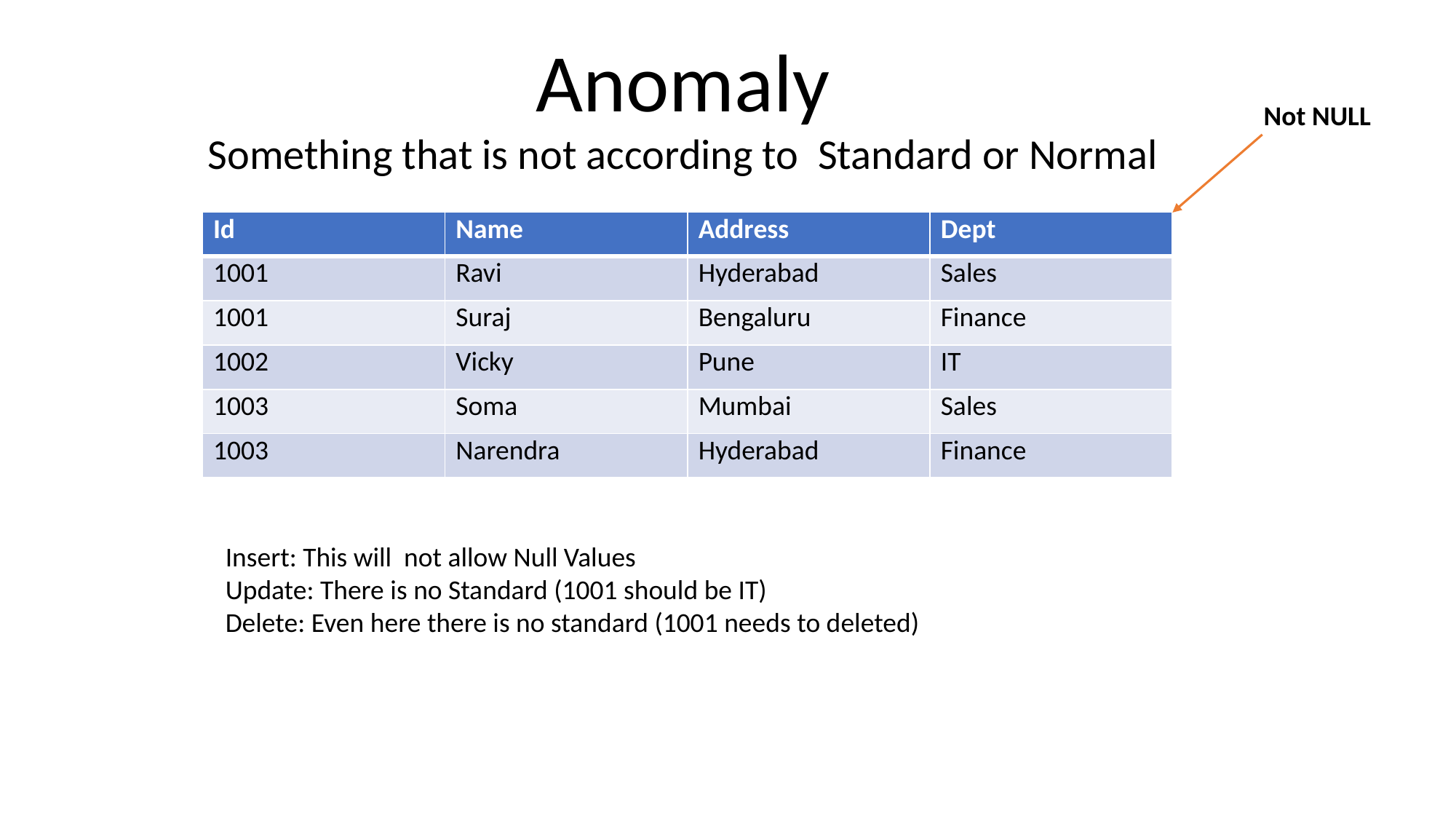

Anomaly
Not NULL
Something that is not according to  Standard or Normal
| Id | Name | Address | Dept |
| --- | --- | --- | --- |
| 1001 | Ravi | Hyderabad | Sales |
| 1001 | Suraj | Bengaluru | Finance |
| 1002 | Vicky | Pune | IT |
| 1003 | Soma | Mumbai | Sales |
| 1003 | Narendra | Hyderabad | Finance |
Insert: This will  not allow Null Values
Update: There is no Standard (1001 should be IT)
Delete: Even here there is no standard (1001 needs to deleted)